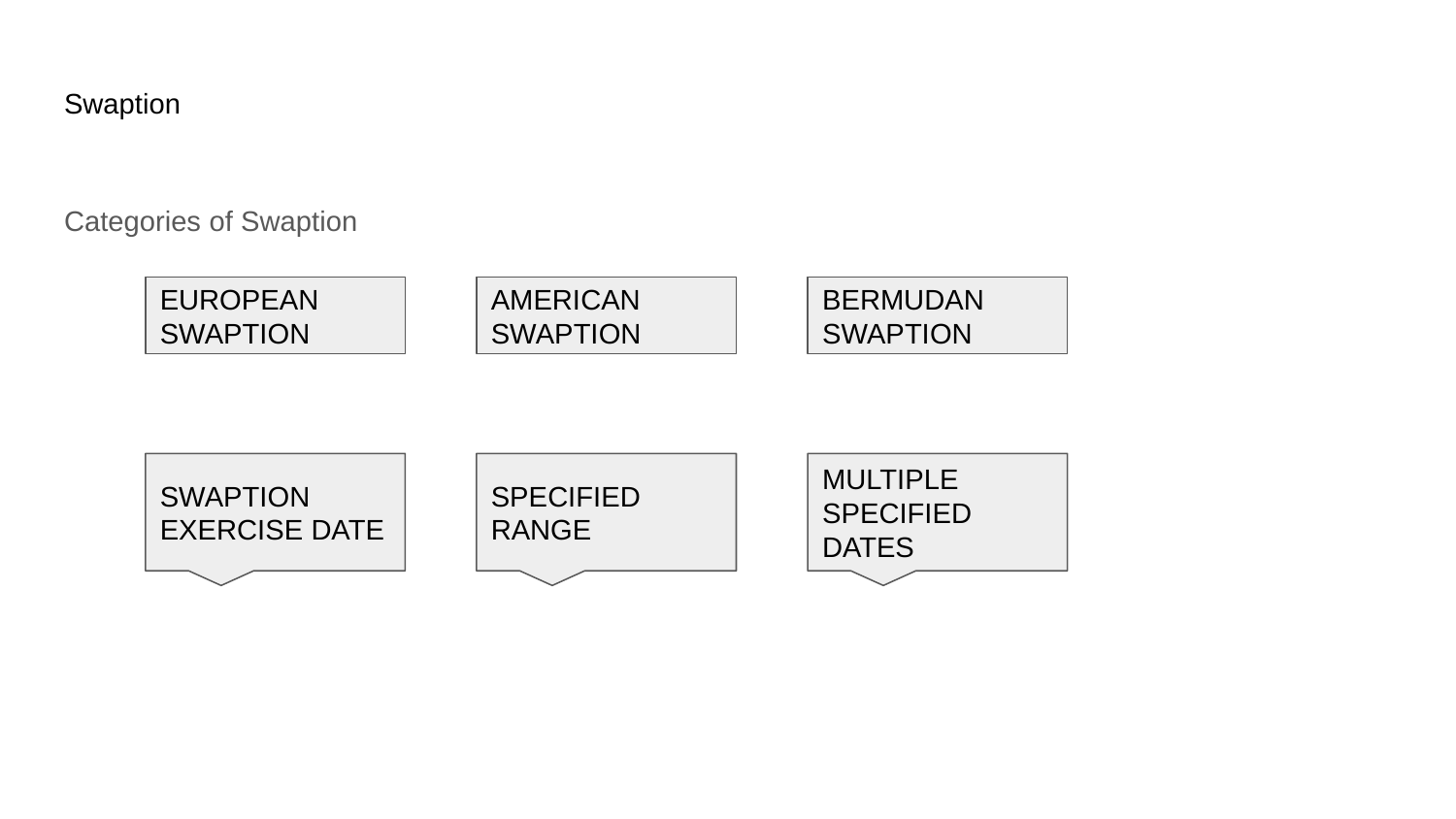

# Swaption
Categories of Swaption

AMERICAN SWAPTION
EUROPEAN SWAPTION
BERMUDAN SWAPTION
SWAPTION EXERCISE DATE
SPECIFIED RANGE
MULTIPLE SPECIFIED DATES